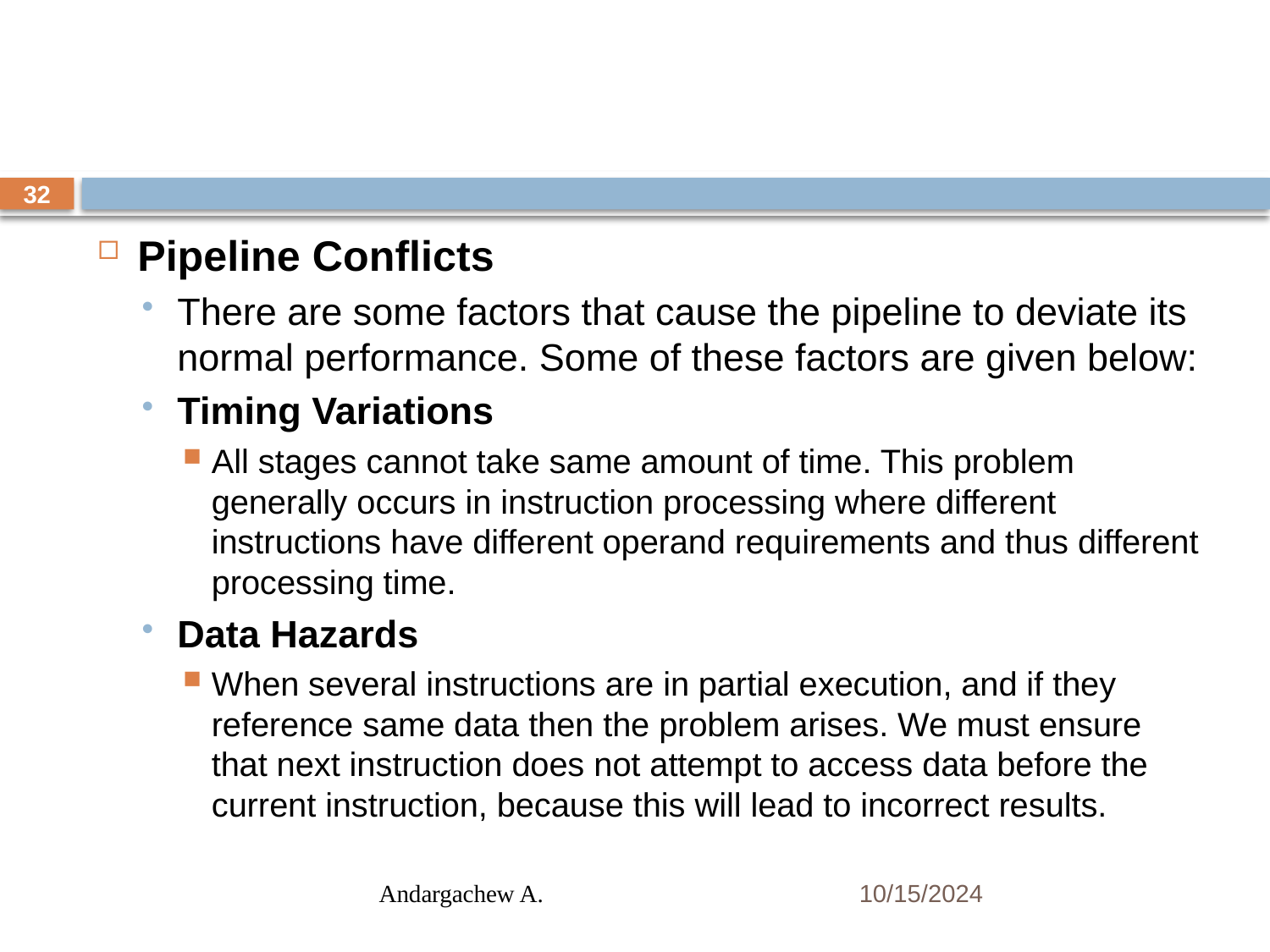

#
32
Pipeline Conflicts
There are some factors that cause the pipeline to deviate its normal performance. Some of these factors are given below:
Timing Variations
All stages cannot take same amount of time. This problem generally occurs in instruction processing where different instructions have different operand requirements and thus different processing time.
Data Hazards
When several instructions are in partial execution, and if they reference same data then the problem arises. We must ensure that next instruction does not attempt to access data before the current instruction, because this will lead to incorrect results.
Andargachew A.
10/15/2024